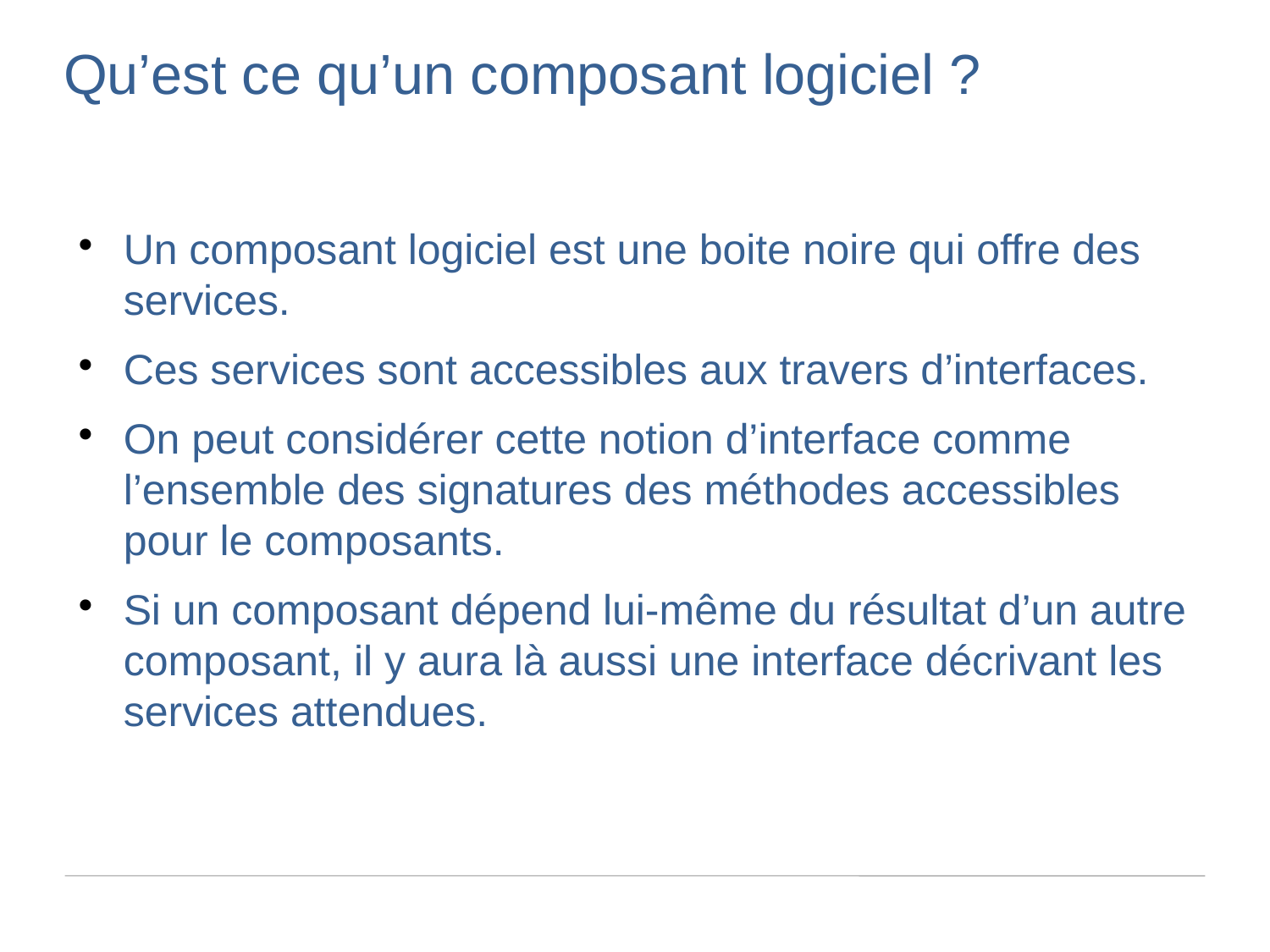

Qu’est ce qu’un composant logiciel ?
Un composant logiciel est une boite noire qui offre des services.
Ces services sont accessibles aux travers d’interfaces.
On peut considérer cette notion d’interface comme l’ensemble des signatures des méthodes accessibles pour le composants.
Si un composant dépend lui-même du résultat d’un autre composant, il y aura là aussi une interface décrivant les services attendues.